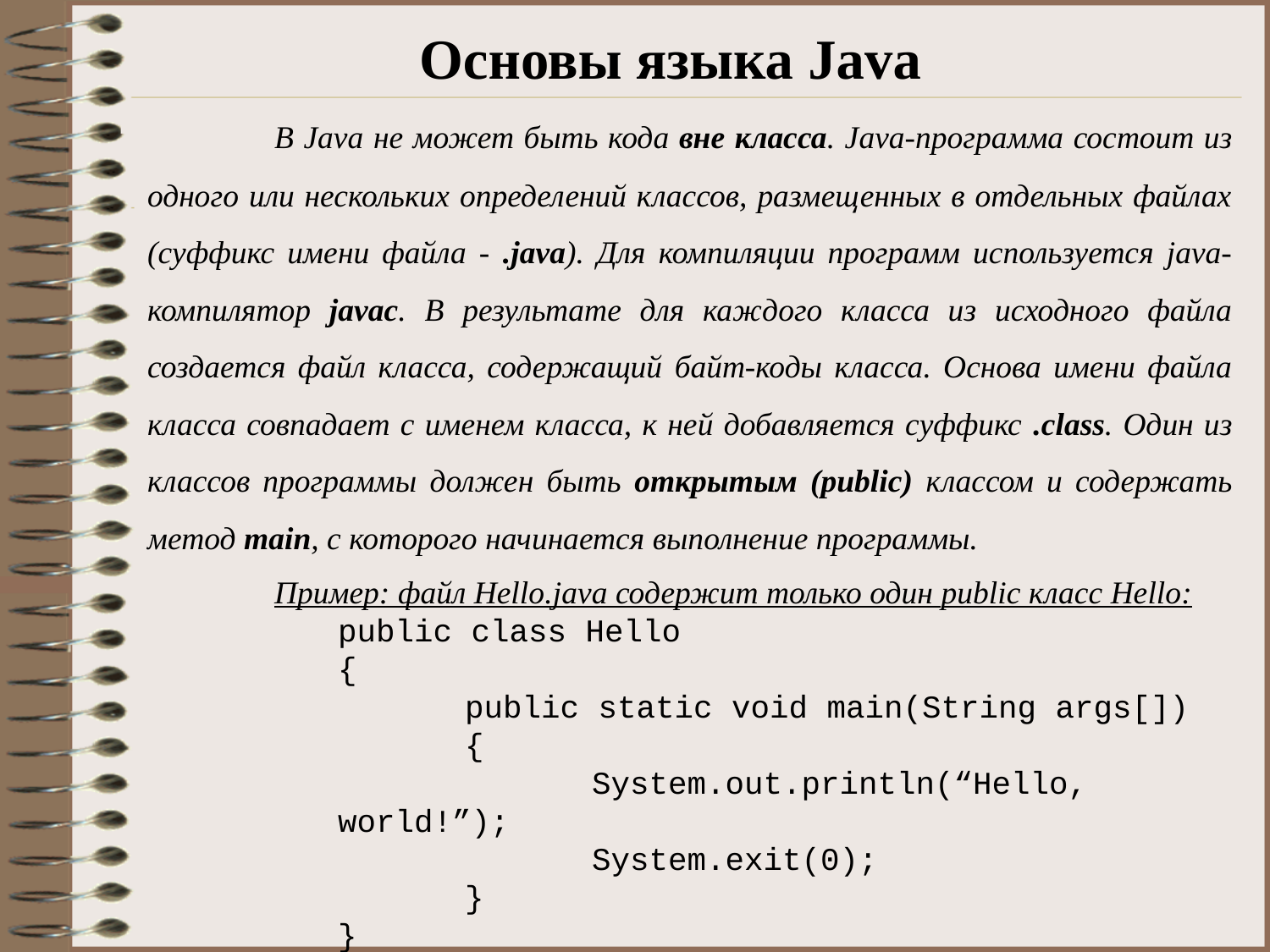

# Основы языка Java
	В Java не может быть кода вне класса. Java-программа состоит из одного или нескольких определений классов, размещенных в отдельных файлах (суффикс имени файла - .java). Для компиляции программ используется java-компилятор javac. В результате для каждого класса из исходного файла создается файл класса, содержащий байт-коды класса. Основа имени файла класса совпадает с именем класса, к ней добавляется суффикс .class. Один из классов программы должен быть открытым (public) классом и содержать метод main, с которого начинается выполнение программы.
	Пример: файл Hello.java содержит только один public класс Hello:
public class Hello
{
	public static void main(String args[])
	{
		System.out.println(“Hello, world!”);
		System.exit(0);
	}
}